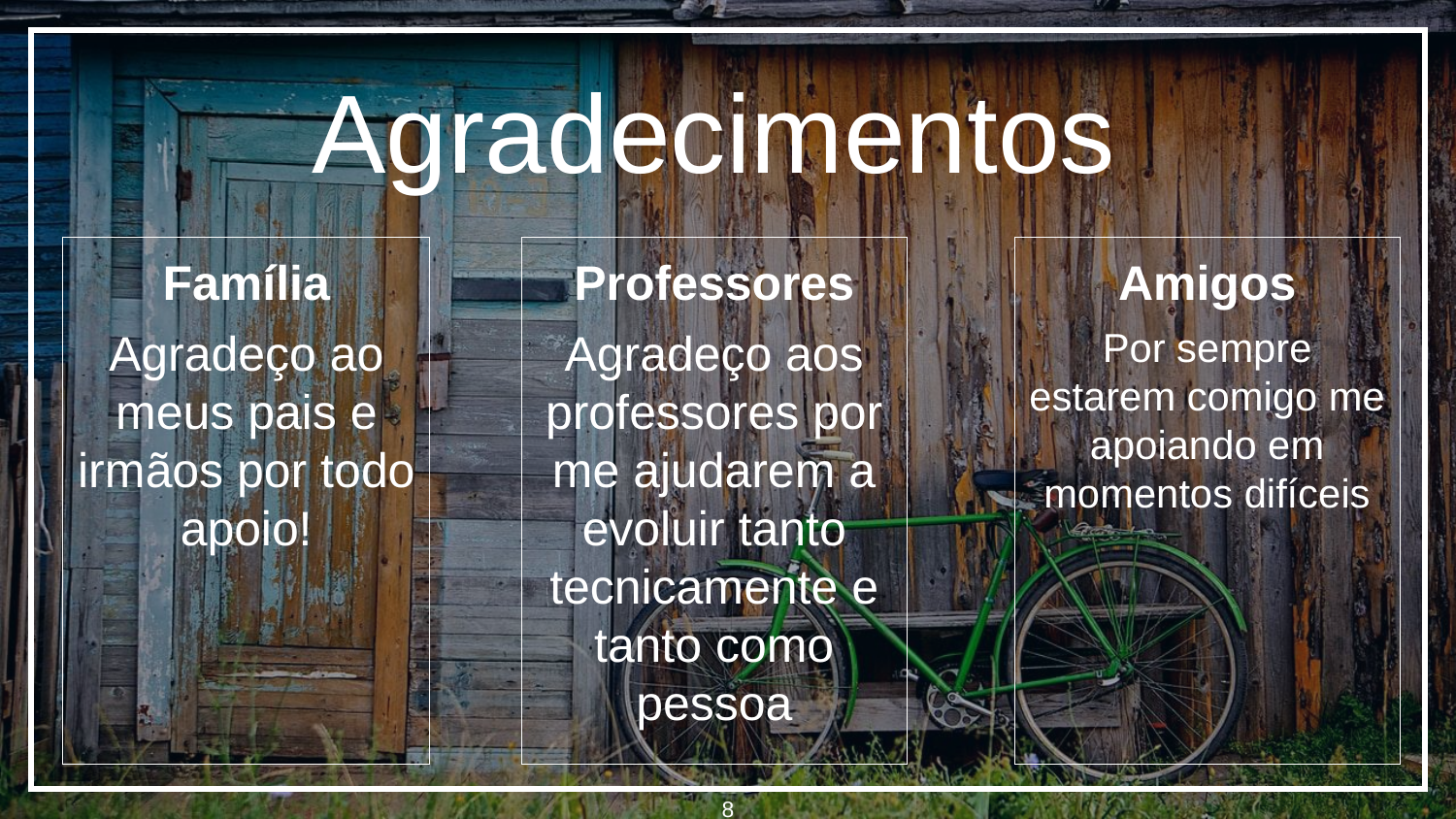

Agradecimentos
Família
Agradeço ao meus pais e irmãos por todo apoio!

Professores
Agradeço aos professores por me ajudarem a evoluir tanto tecnicamente e tanto como pessoa

Amigos
Por sempre estarem comigo me apoiando em momentos difíceis
8